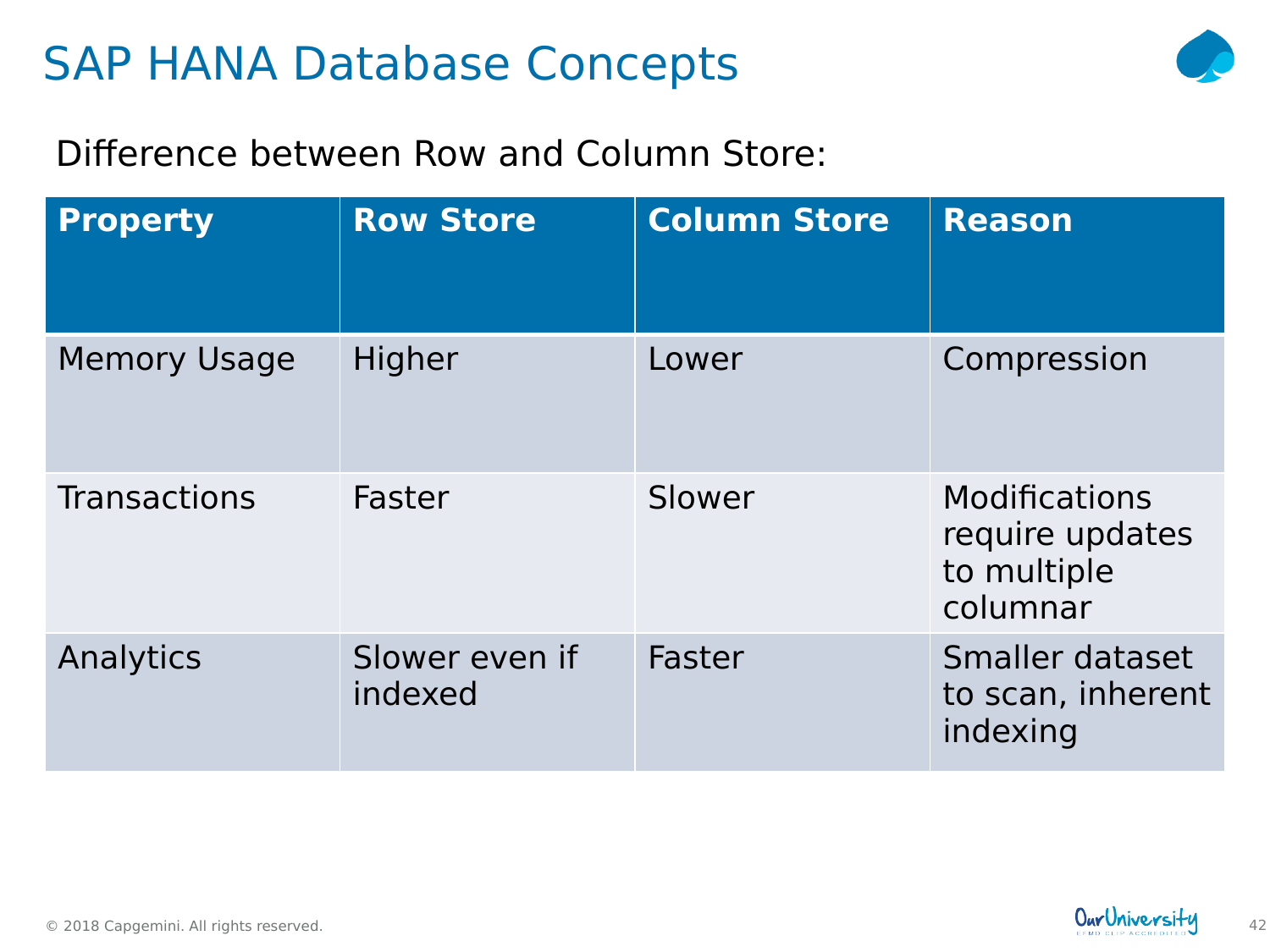

# SAP HANA Database Concepts
Difference between Row and Column Store:
| Property | Row Store | Column Store | Reason |
| --- | --- | --- | --- |
| Memory Usage | Higher | Lower | Compression |
| Transactions | Faster | Slower | Modifications require updates to multiple columnar |
| Analytics | Slower even if indexed | Faster | Smaller dataset to scan, inherent indexing |